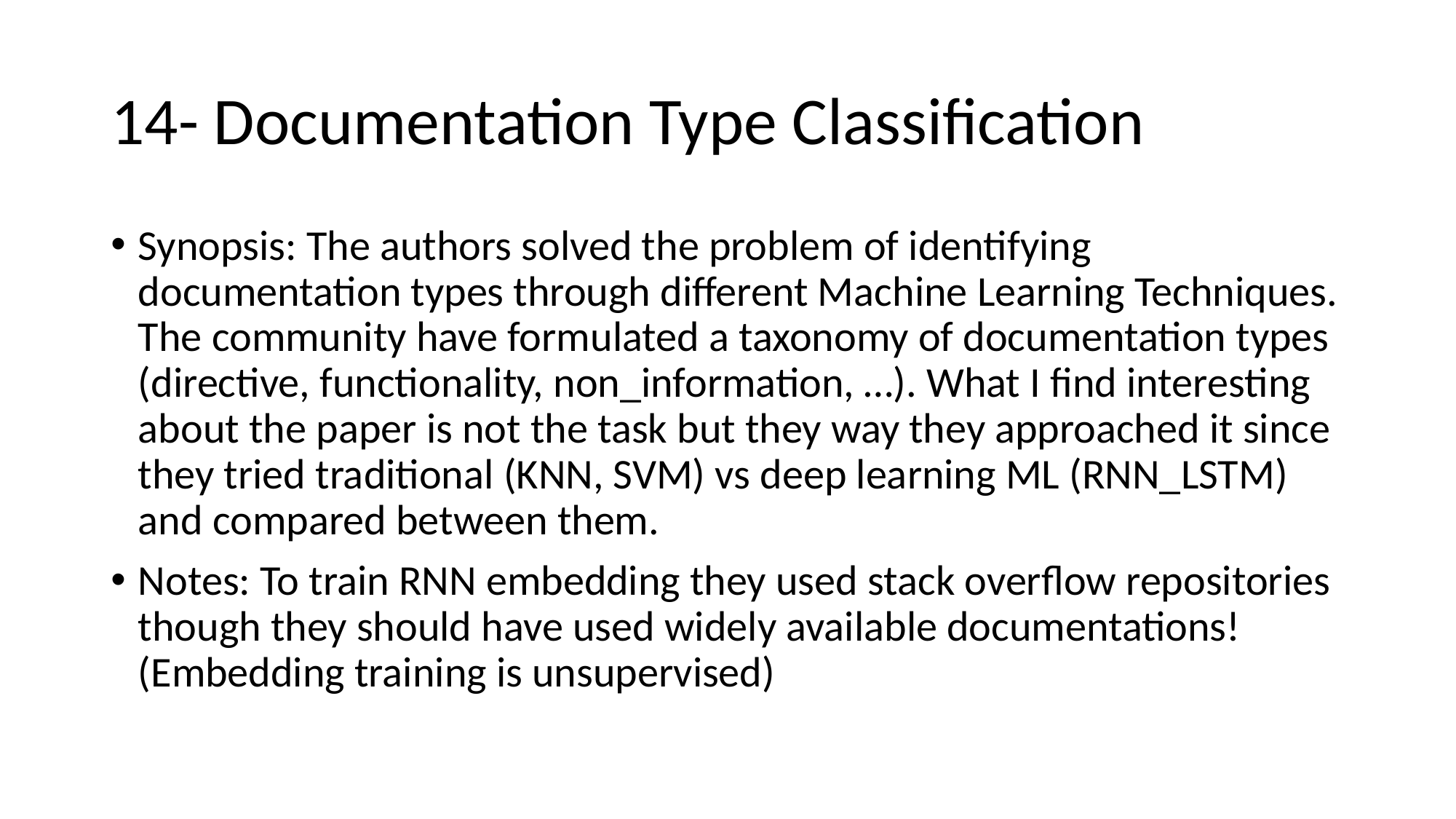

# 14- Documentation Type Classification
Synopsis: The authors solved the problem of identifying documentation types through different Machine Learning Techniques. The community have formulated a taxonomy of documentation types (directive, functionality, non_information, …). What I find interesting about the paper is not the task but they way they approached it since they tried traditional (KNN, SVM) vs deep learning ML (RNN_LSTM) and compared between them.
Notes: To train RNN embedding they used stack overflow repositories though they should have used widely available documentations! (Embedding training is unsupervised)